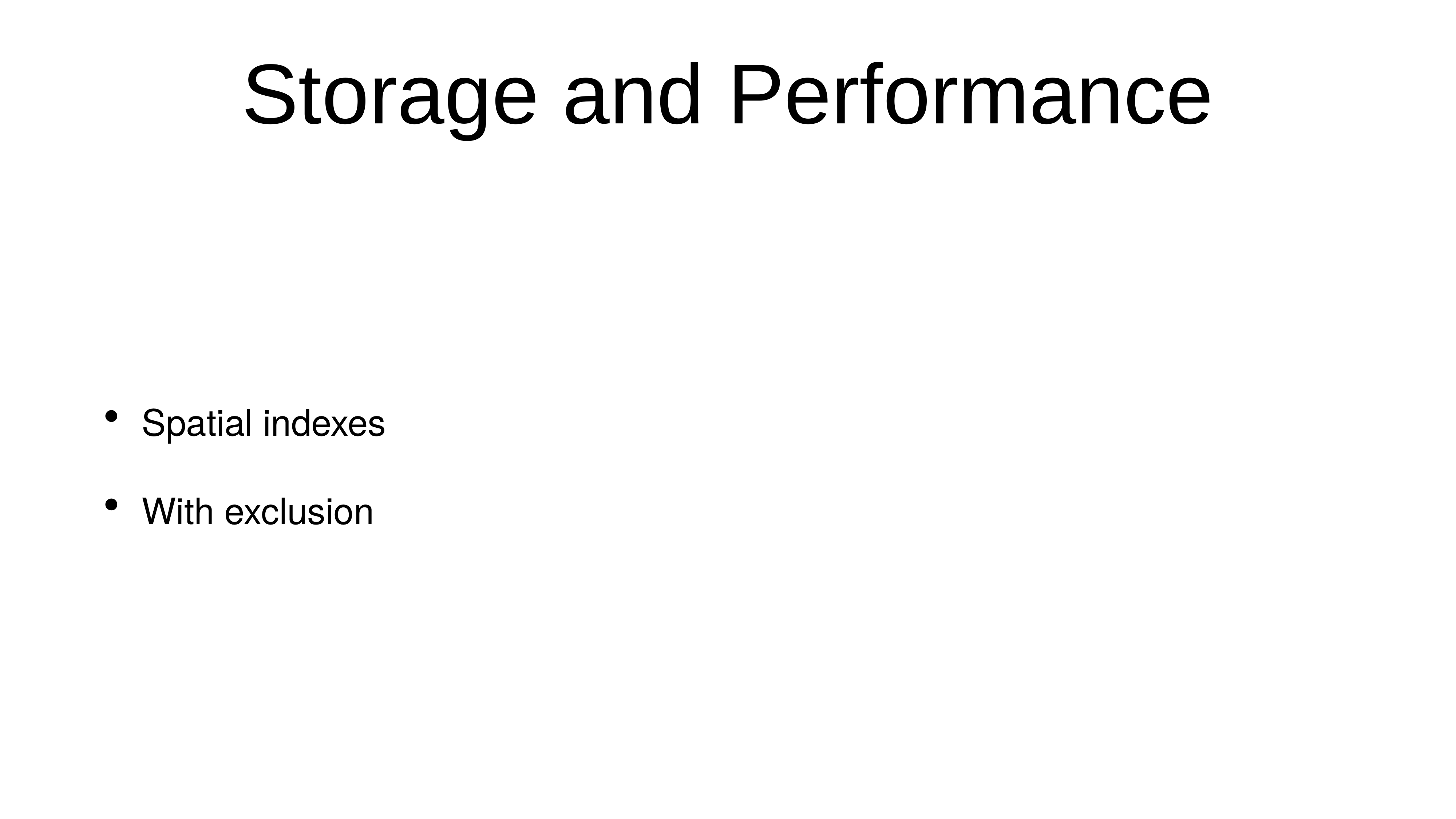

# Storage and Performance
Spatial indexes
With exclusion